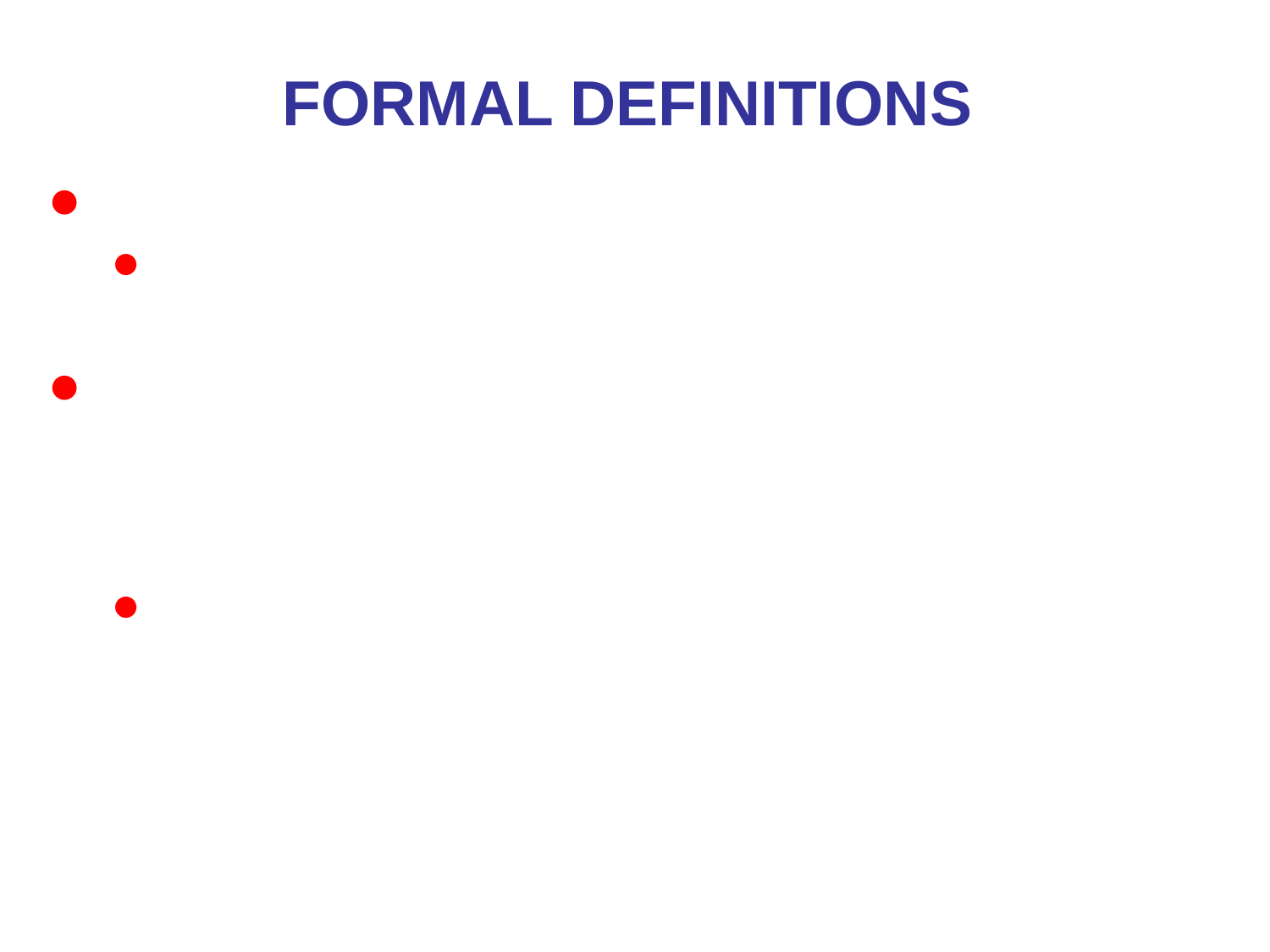

# FORMAL DEFINITIONS
The Schema of a Relation: R (A1, A2, .....An)
Relation schema R is defined over attributes A1, A2, .....,An
For Example:
	Customer (Cust-id, Cust-name, Address, Phone#)
Here, CUSTOMER is a relation defined over the four attributes Cust-id, Cust-name, Address, Phone#,  each of which has a domain or a set of valid values.  For example, the domain of Cust-id is 6 digit numbers.
*